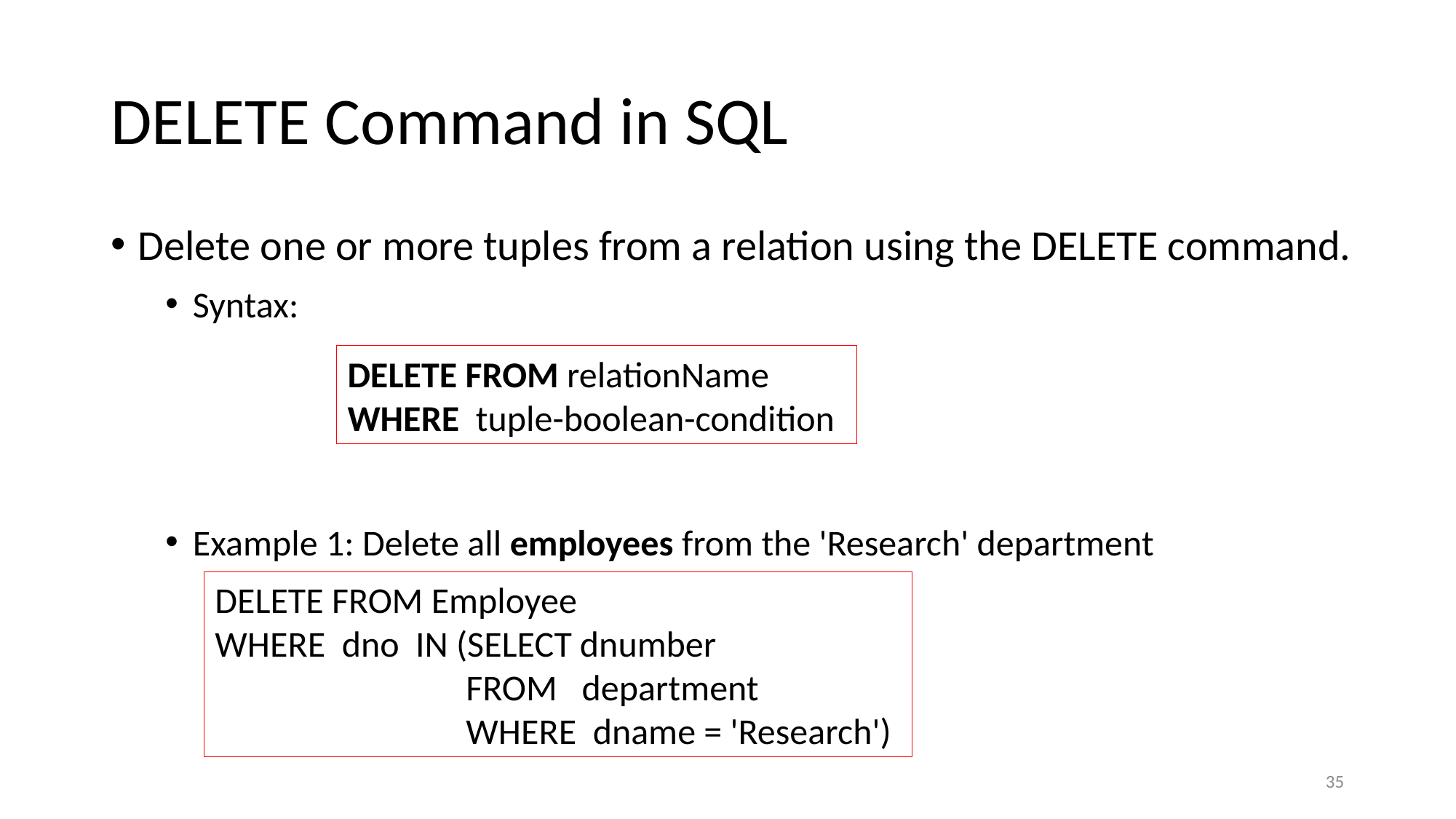

# DELETE Command in SQL
Delete one or more tuples from a relation using the DELETE command.
Syntax:

Example 1: Delete all employees from the 'Research' department
DELETE FROM relationName
WHERE  tuple-boolean-condition
DELETE FROM Employee
WHERE  dno  IN (SELECT dnumber
		    FROM   department
		    WHERE  dname = 'Research')
35